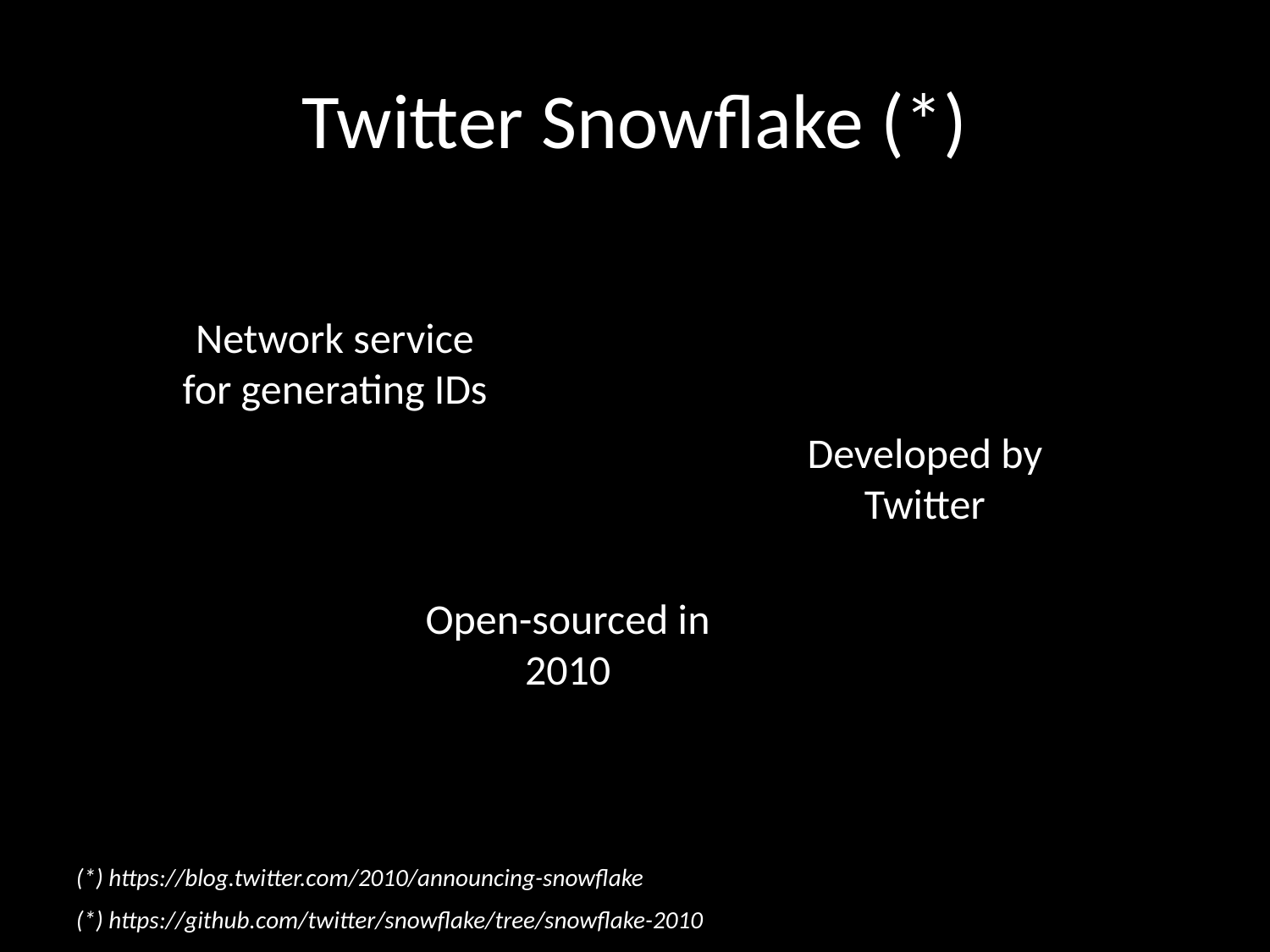

# Twitter Snowflake (*)

Network service for generating IDs
Developed by Twitter
Open-sourced in 2010
(*) https://blog.twitter.com/2010/announcing-snowflake
(*) https://github.com/twitter/snowflake/tree/snowflake-2010